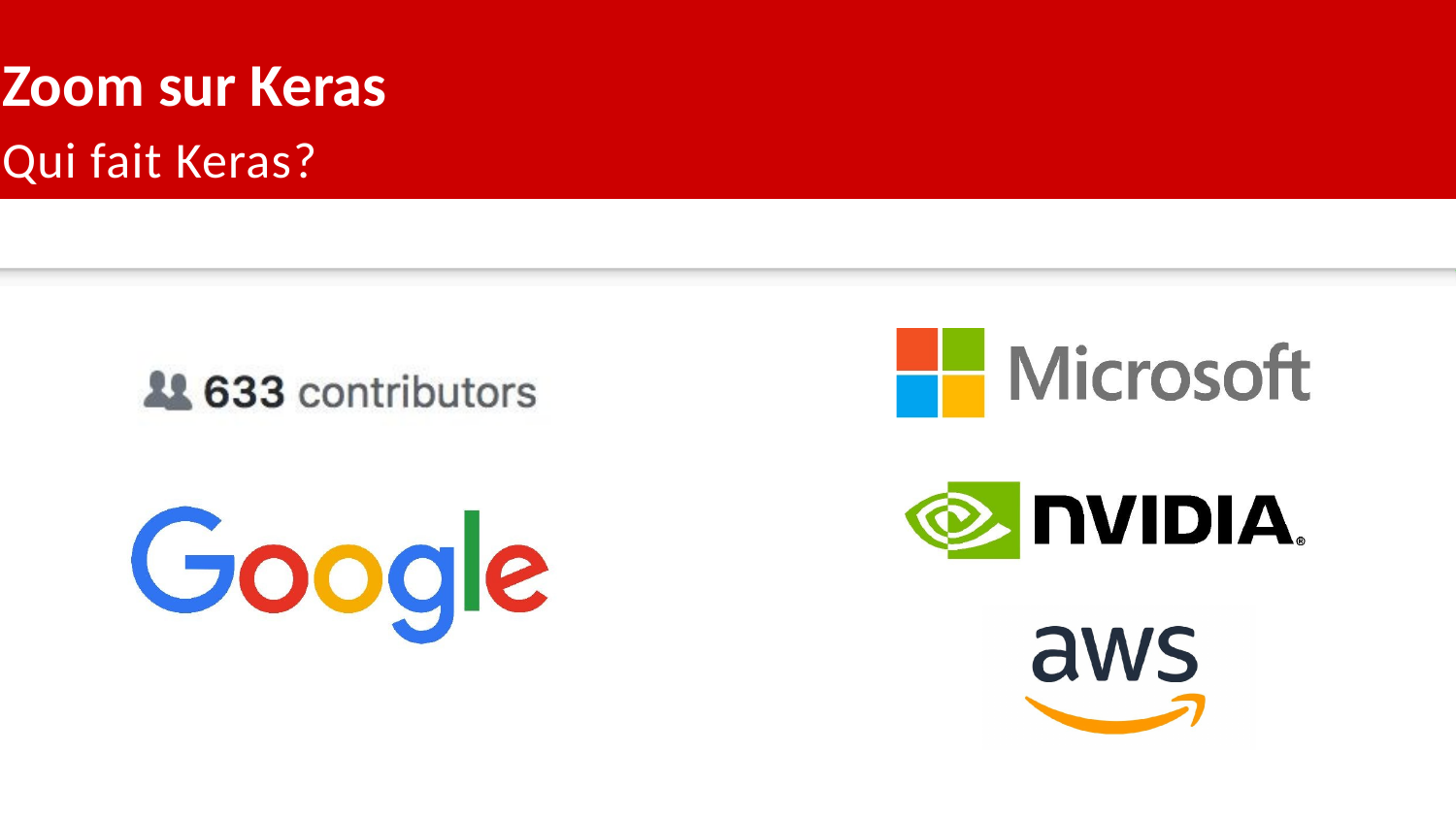

Zoom sur Keras
# Qui fait Keras?